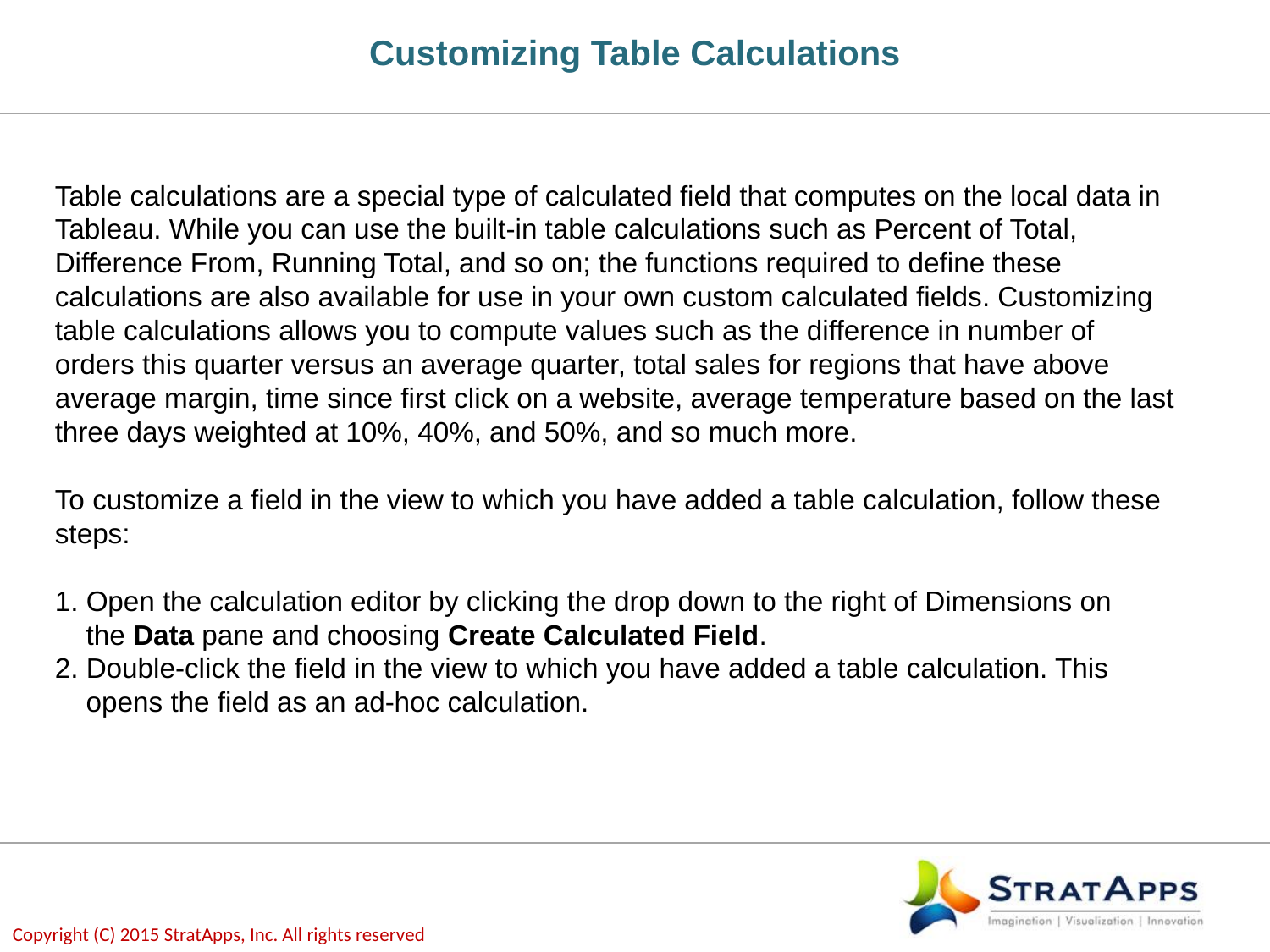

# Customizing Table Calculations

Table calculations are a special type of calculated field that computes on the local data in Tableau. While you can use the built-in table calculations such as Percent of Total, Difference From, Running Total, and so on; the functions required to define these calculations are also available for use in your own custom calculated fields. Customizing table calculations allows you to compute values such as the difference in number of orders this quarter versus an average quarter, total sales for regions that have above average margin, time since first click on a website, average temperature based on the last three days weighted at 10%, 40%, and 50%, and so much more.

To customize a field in the view to which you have added a table calculation, follow these steps:

1. Open the calculation editor by clicking the drop down to the right of Dimensions on
    the Data pane and choosing Create Calculated Field.
2. Double-click the field in the view to which you have added a table calculation. This
    opens the field as an ad-hoc calculation.